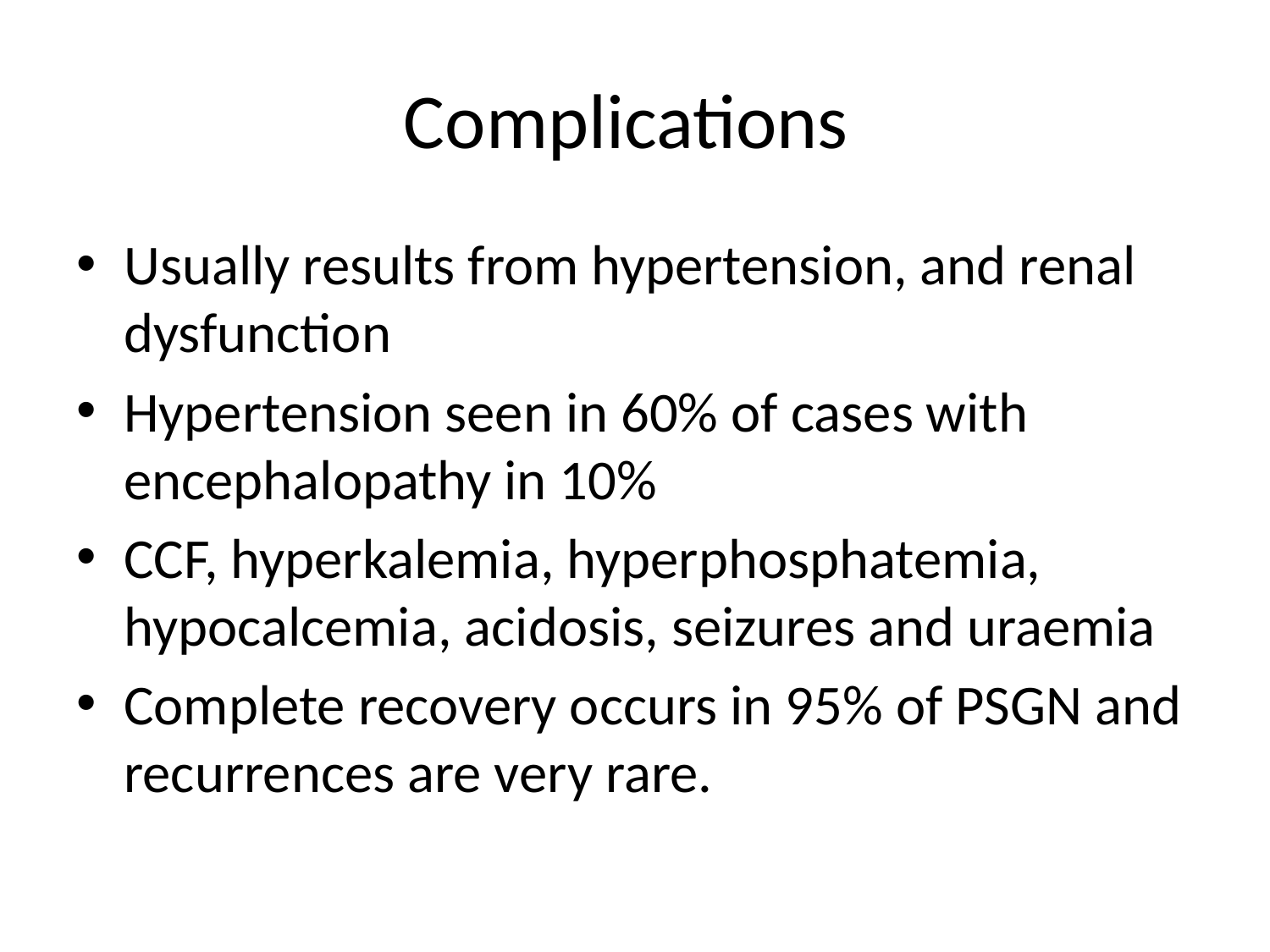

# Complications
Usually results from hypertension, and renal dysfunction
Hypertension seen in 60% of cases with encephalopathy in 10%
CCF, hyperkalemia, hyperphosphatemia, hypocalcemia, acidosis, seizures and uraemia
Complete recovery occurs in 95% of PSGN and recurrences are very rare.